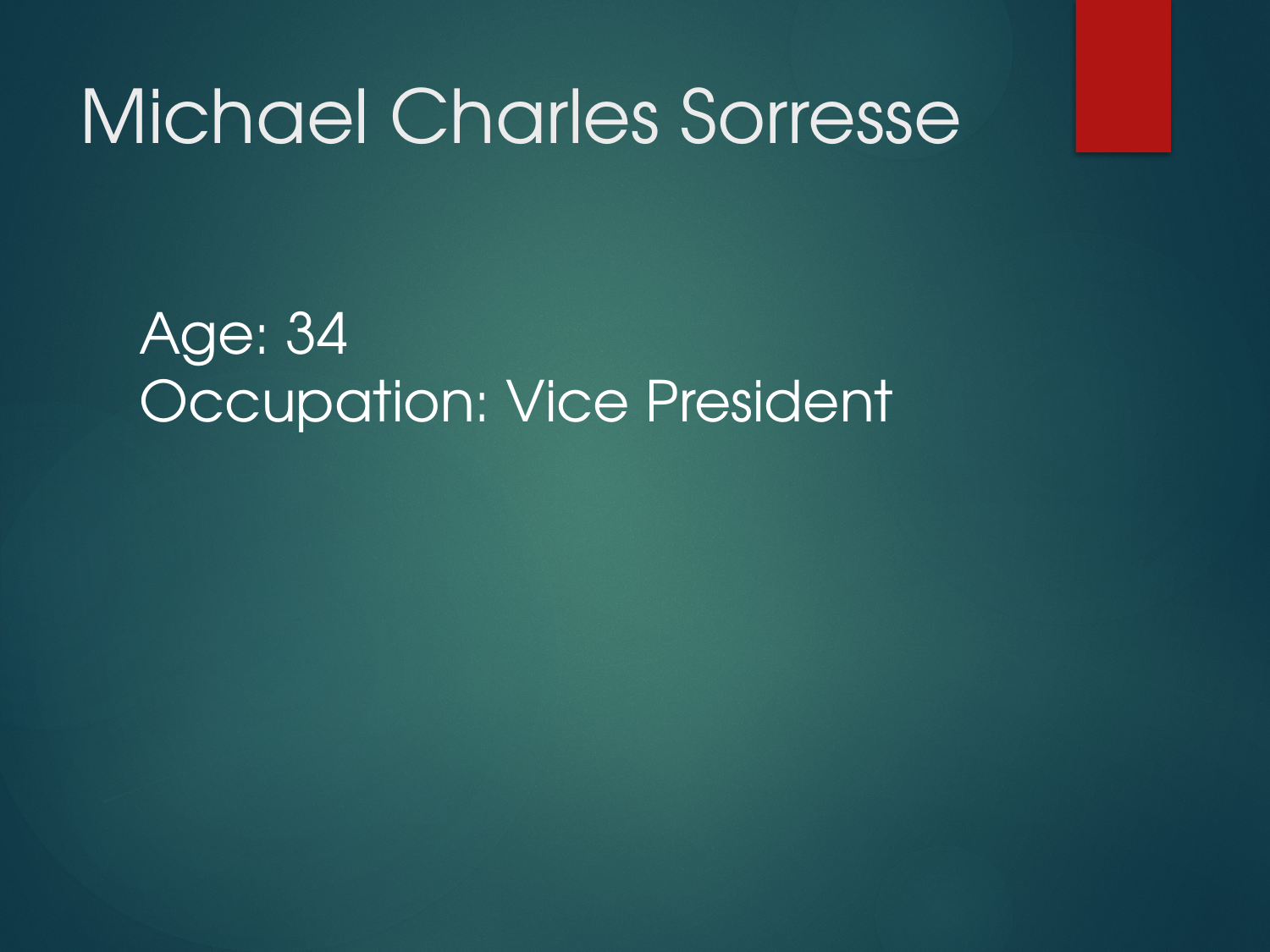

# Michael Charles Sorresse

Age: 34
Occupation: Vice President